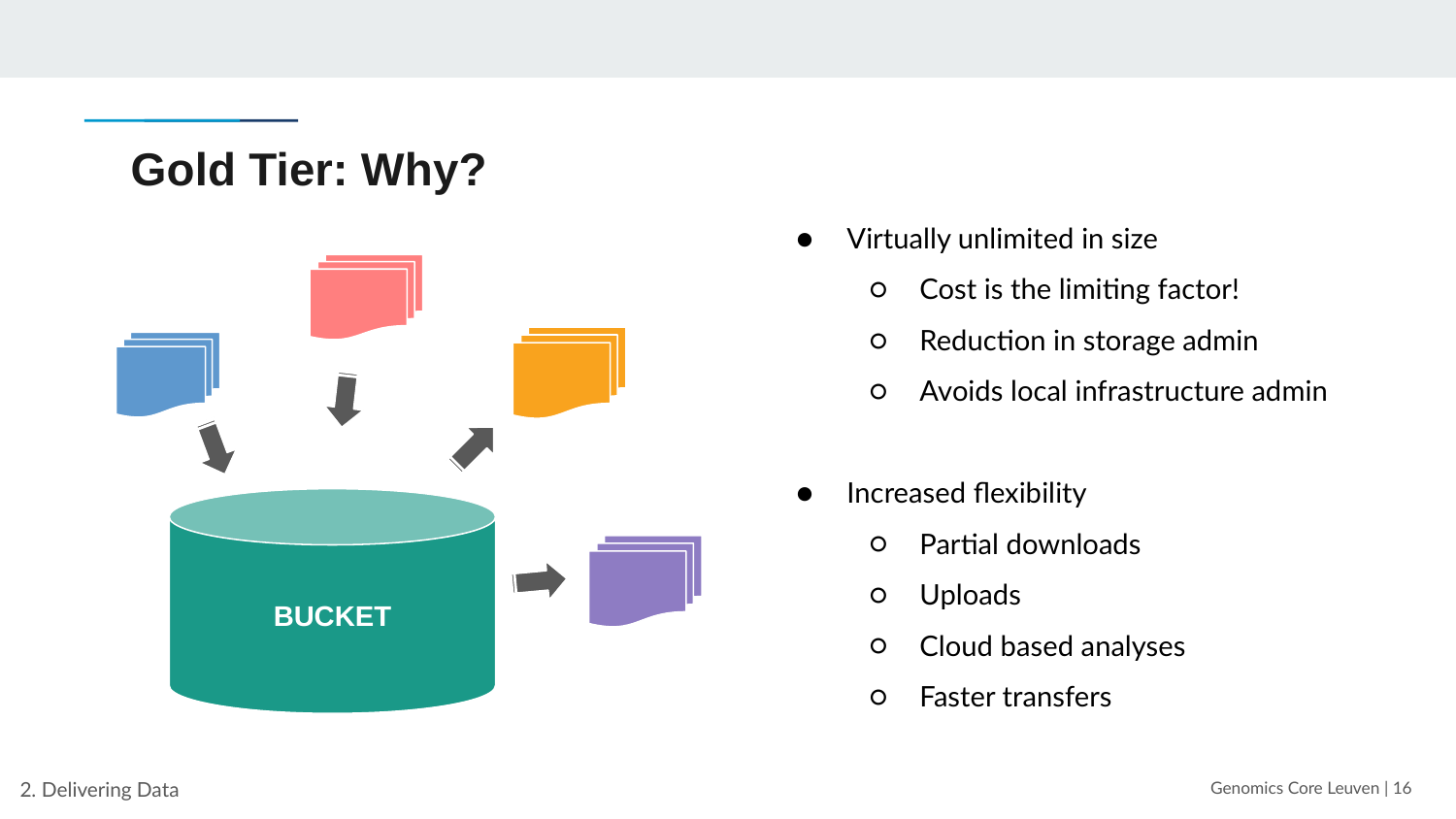

# Gold Tier: Why?
Virtually unlimited in size
Cost is the limiting factor!
Reduction in storage admin
Avoids local infrastructure admin
Increased flexibility
Partial downloads
Uploads
Cloud based analyses
Faster transfers

BUCKET

2. Delivering Data
Genomics Core Leuven | 16